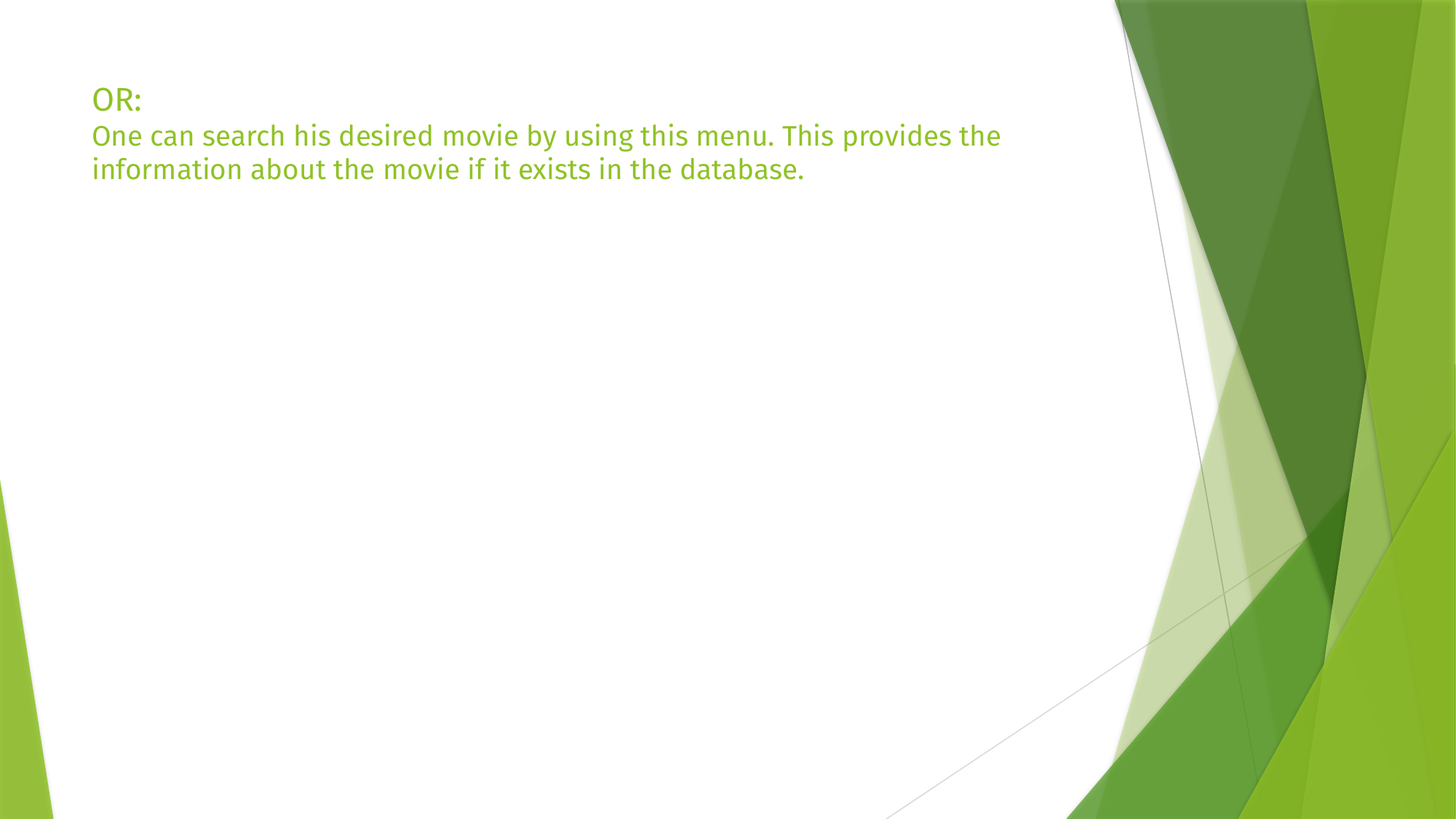

# OR: One can search his desired movie by using this menu. This provides the information about the movie if it exists in the database.